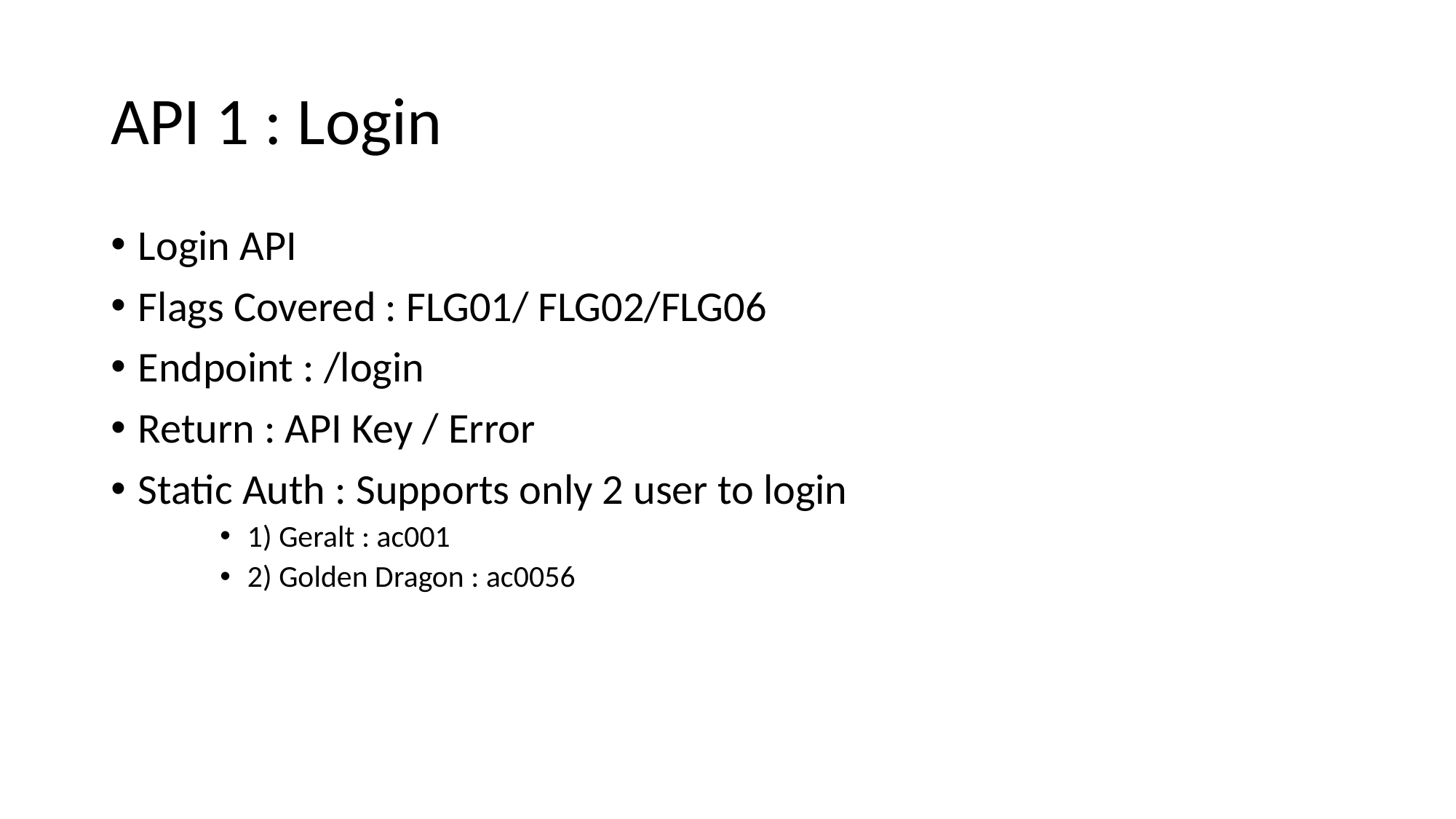

# API 1 : Login
Login API
Flags Covered : FLG01/ FLG02/FLG06
Endpoint : /login
Return : API Key / Error
Static Auth : Supports only 2 user to login
1) Geralt : ac001
2) Golden Dragon : ac0056